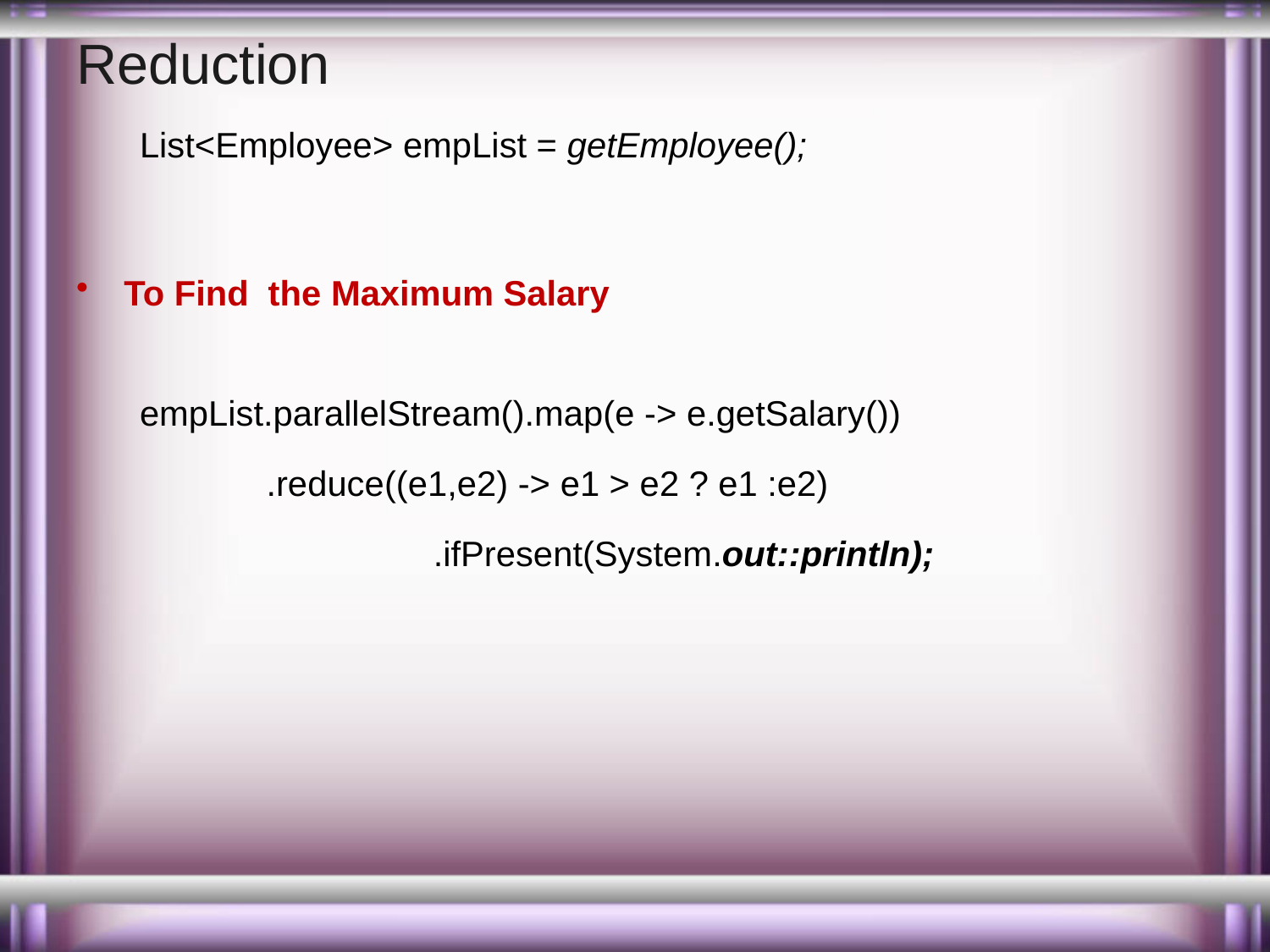

# Reduction
List<Employee> empList = getEmployee();

To Find  the Maximum Salary

empList.parallelStream().map(e -> e.getSalary())
             .reduce((e1,e2) -> e1 > e2 ? e1 :e2)
			.ifPresent(System.out::println);